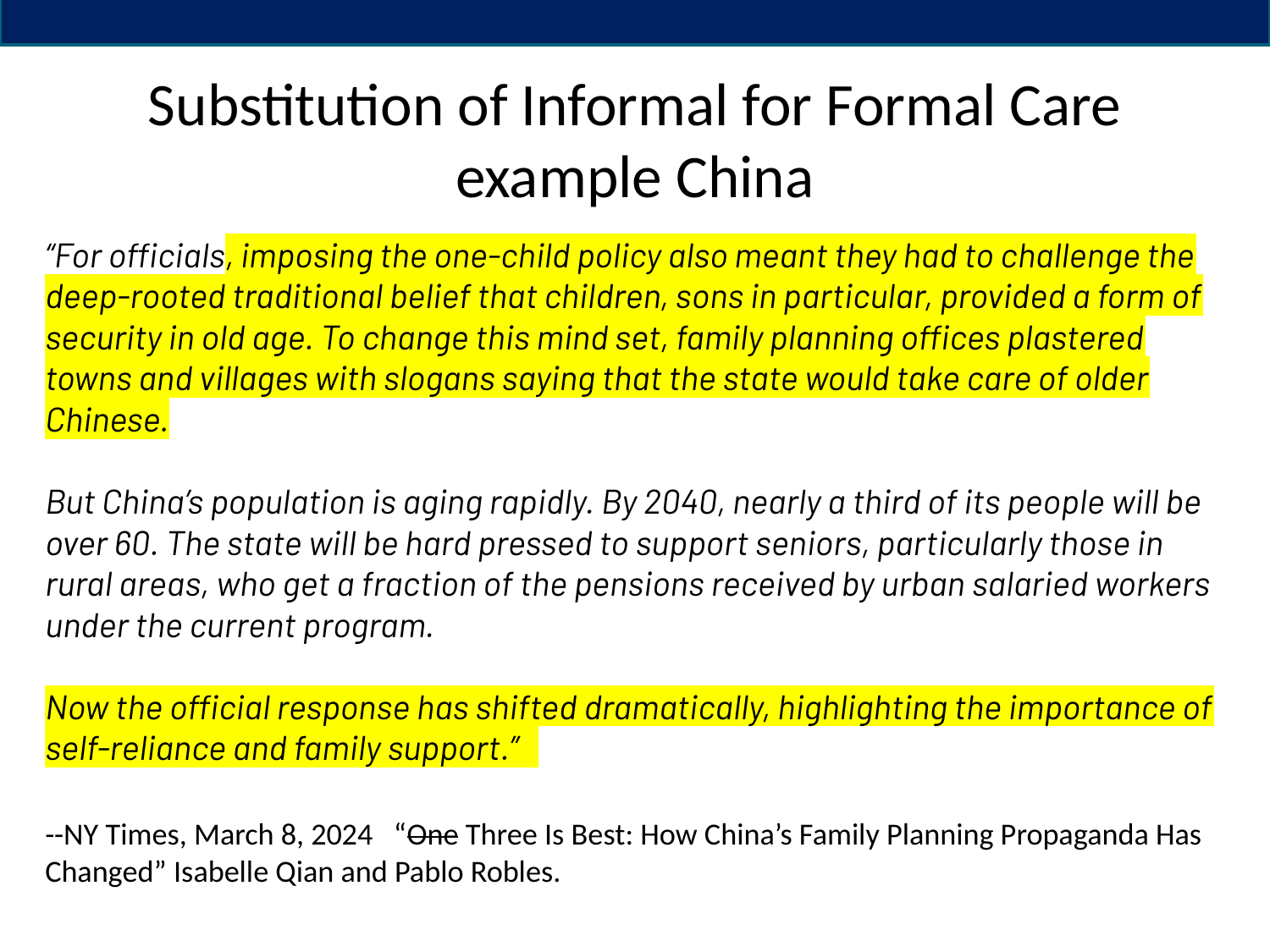

# Substitution of Informal for Formal Care example China
“For officials, imposing the one-child policy also meant they had to challenge the deep-rooted traditional belief that children, sons in particular, provided a form of security in old age. To change this mind set, family planning offices plastered towns and villages with slogans saying that the state would take care of older Chinese.

But China’s population is aging rapidly. By 2040, nearly a third of its people will be over 60. The state will be hard pressed to support seniors, particularly those in rural areas, who get a fraction of the pensions received by urban salaried workers under the current program.

Now the official response has shifted dramatically, highlighting the importance of self-reliance and family support.”

--NY Times, March 8, 2024   “One Three Is Best: How China’s Family Planning Propaganda Has Changed” Isabelle Qian and Pablo Robles.